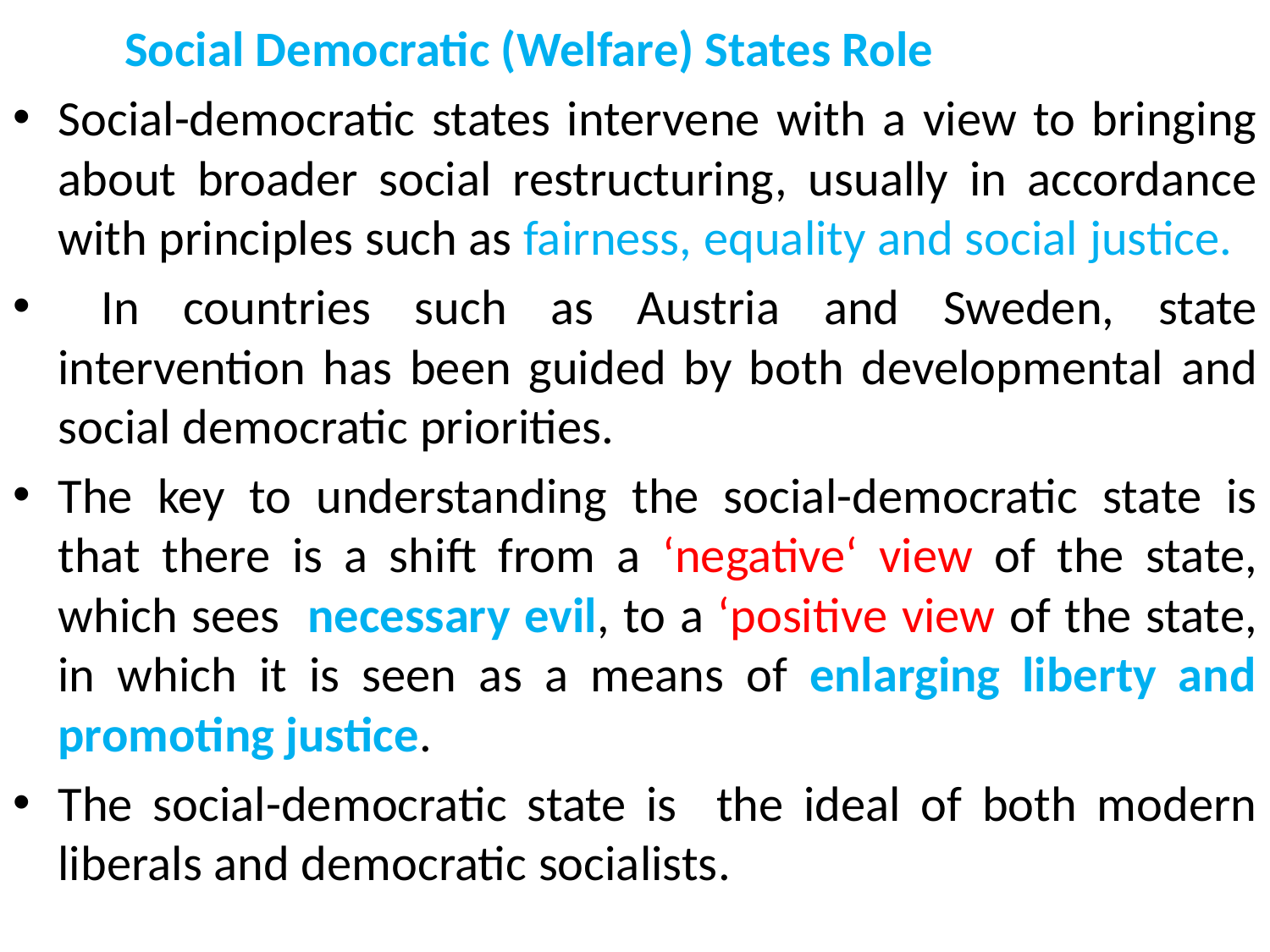

Social Democratic (Welfare) States Role
Social-democratic states intervene with a view to bringing about broader social restructuring, usually in accordance with principles such as fairness, equality and social justice.
 In countries such as Austria and Sweden, state intervention has been guided by both developmental and social democratic priorities.
The key to understanding the social-democratic state is that there is a shift from a ‘negative‘ view of the state, which sees  necessary evil, to a ‘positive view of the state, in which it is seen as a means of enlarging liberty and promoting justice.
The social-democratic state is  the ideal of both modern liberals and democratic socialists.